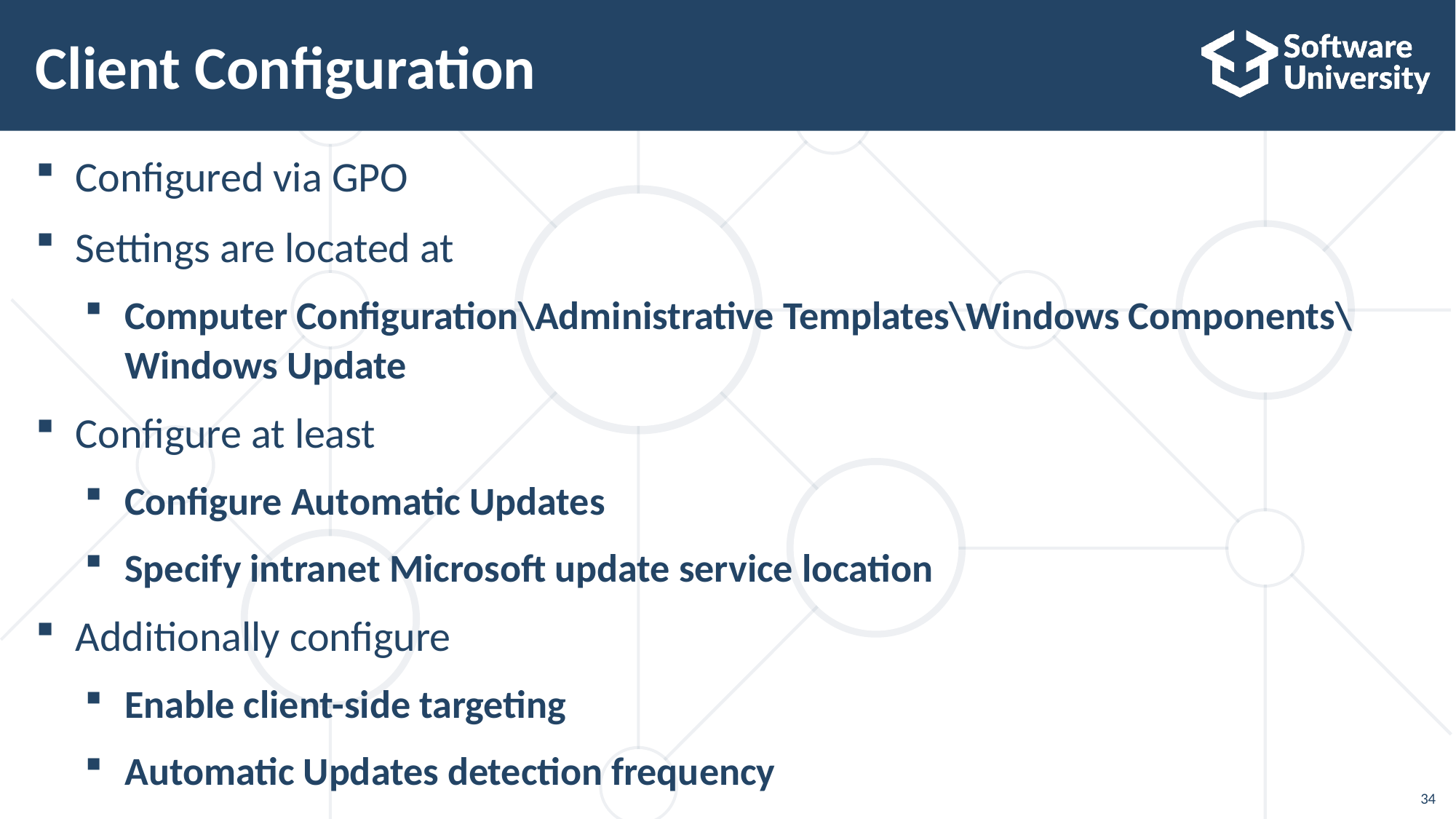

# Client Configuration
Configured via GPO
Settings are located at
Computer Configuration\Administrative Templates\Windows Components\Windows Update
Configure at least
Configure Automatic Updates
Specify intranet Microsoft update service location
Additionally configure
Enable client-side targeting
Automatic Updates detection frequency
34